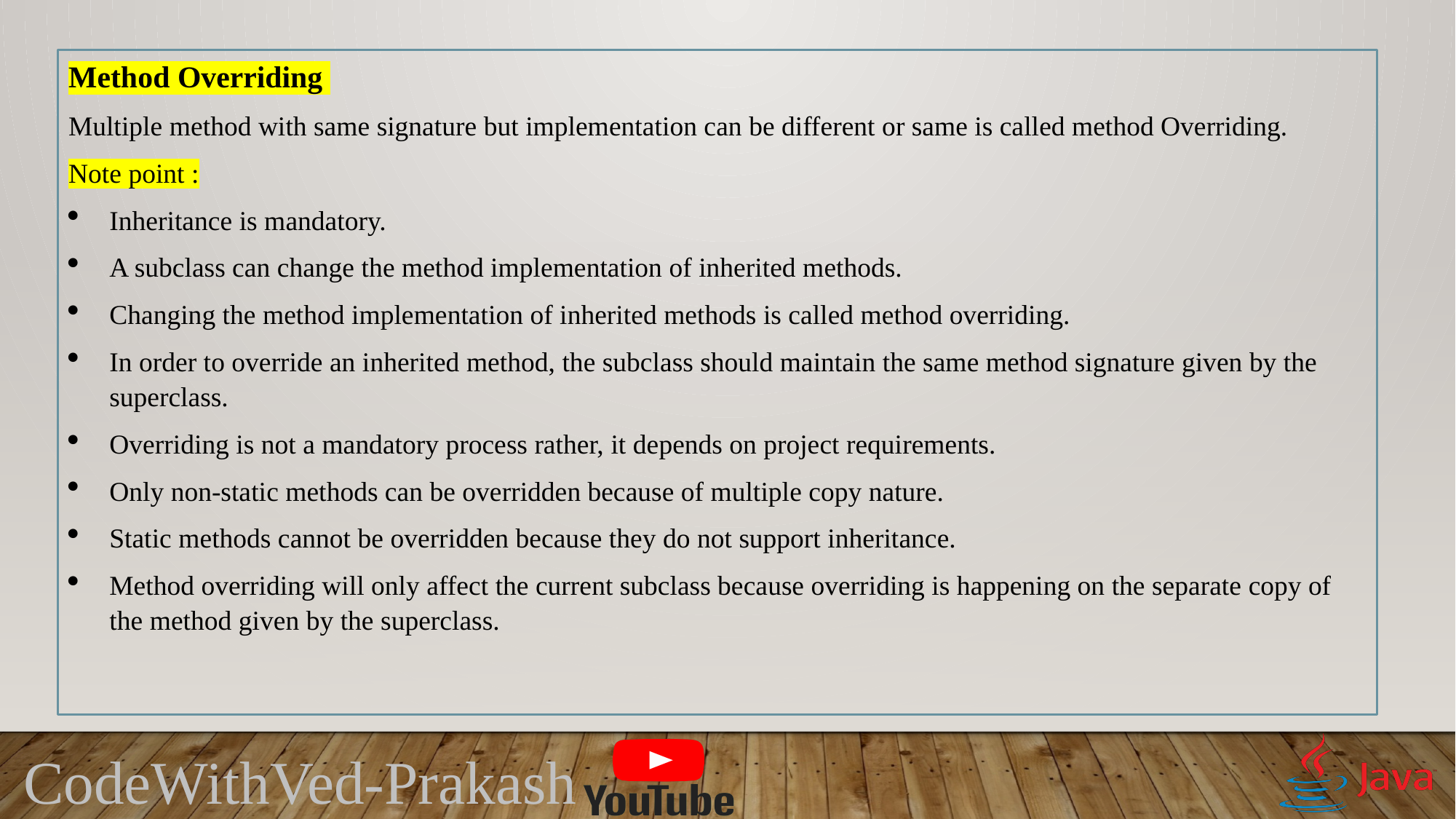

Method Overriding
Multiple method with same signature but implementation can be different or same is called method Overriding.
Note point :
Inheritance is mandatory.
A subclass can change the method implementation of inherited methods.
Changing the method implementation of inherited methods is called method overriding.
In order to override an inherited method, the subclass should maintain the same method signature given by the superclass.
Overriding is not a mandatory process rather, it depends on project requirements.
Only non-static methods can be overridden because of multiple copy nature.
Static methods cannot be overridden because they do not support inheritance.
Method overriding will only affect the current subclass because overriding is happening on the separate copy of the method given by the superclass.